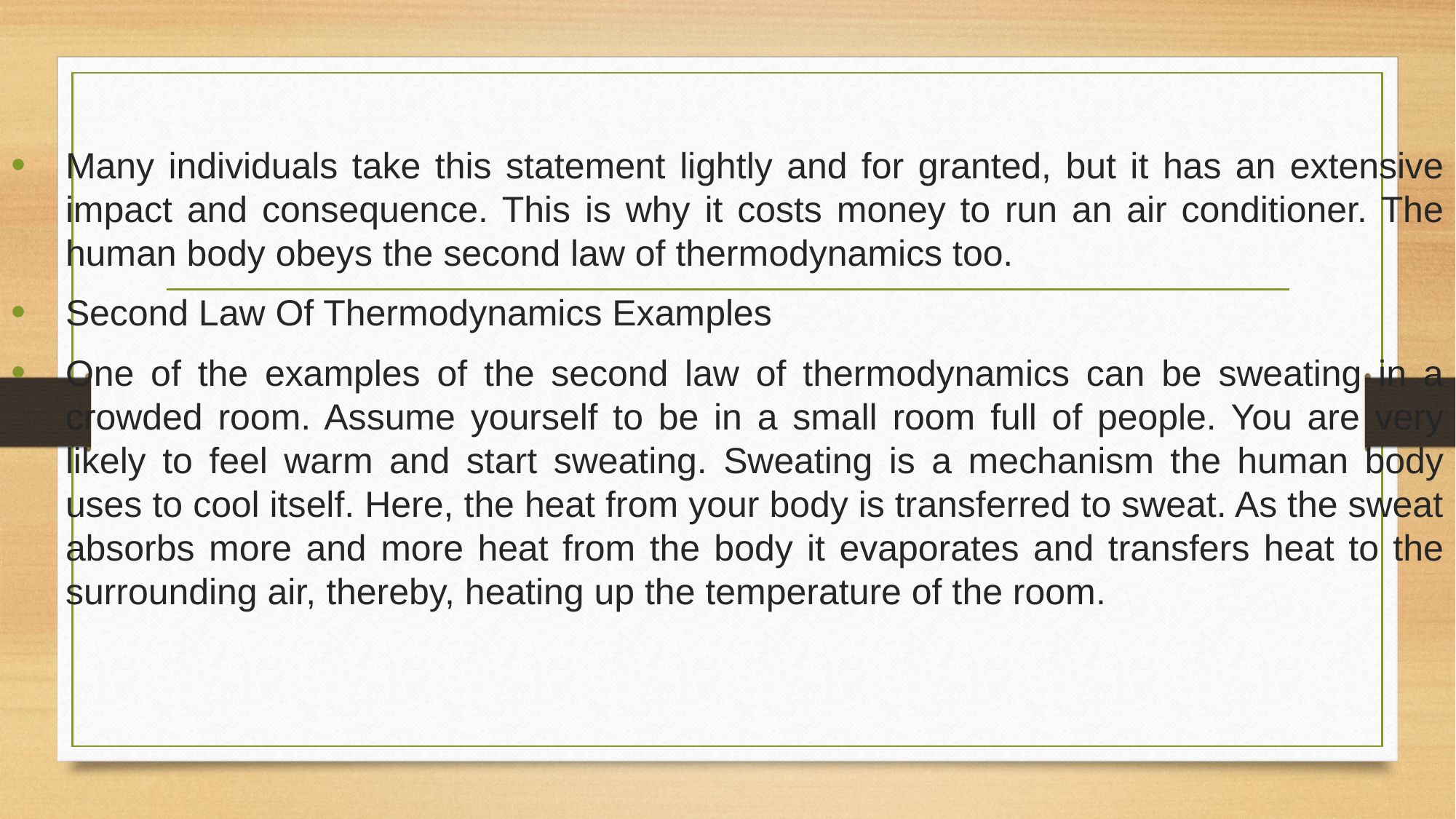

#
Many individuals take this statement lightly and for granted, but it has an extensive impact and consequence. This is why it costs money to run an air conditioner. The human body obeys the second law of thermodynamics too.
Second Law Of Thermodynamics Examples
One of the examples of the second law of thermodynamics can be sweating in a crowded room. Assume yourself to be in a small room full of people. You are very likely to feel warm and start sweating. Sweating is a mechanism the human body uses to cool itself. Here, the heat from your body is transferred to sweat. As the sweat absorbs more and more heat from the body it evaporates and transfers heat to the surrounding air, thereby, heating up the temperature of the room.